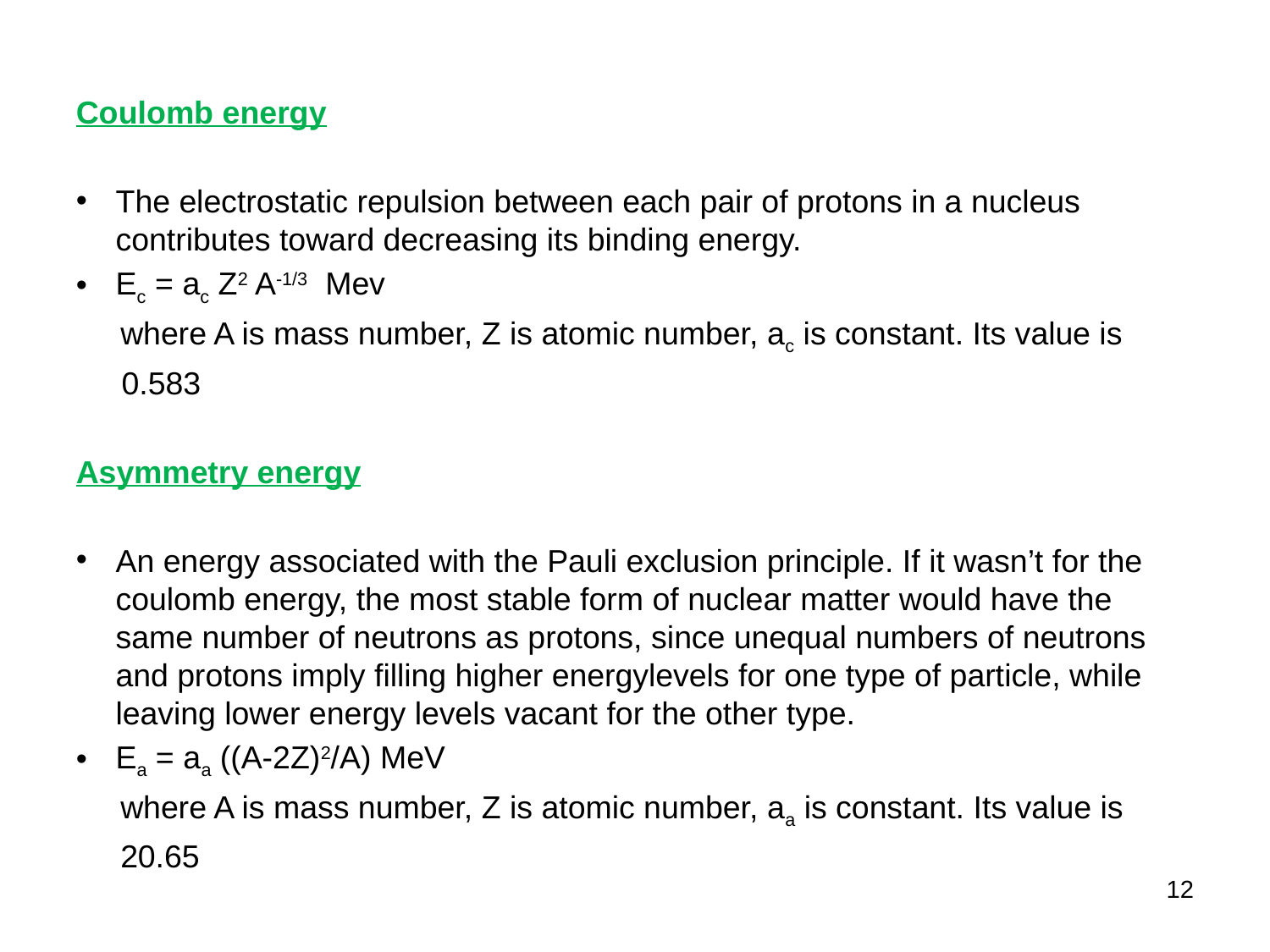

Coulomb energy

The electrostatic repulsion between each pair of protons in a nucleus contributes toward decreasing its binding energy.
Ec = ac Z2 A-1/3  Mev
     where A is mass number, Z is atomic number, ac is constant. Its value is
      0.583

Asymmetry energy

An energy associated with the Pauli exclusion principle. If it wasn’t for the coulomb energy, the most stable form of nuclear matter would have the same number of neutrons as protons, since unequal numbers of neutrons and protons imply filling higher energylevels for one type of particle, while leaving lower energy levels vacant for the other type.
Ea = aa ((A-2Z)2/A) MeV
     where A is mass number, Z is atomic number, aa is constant. Its value is
     20.65

12